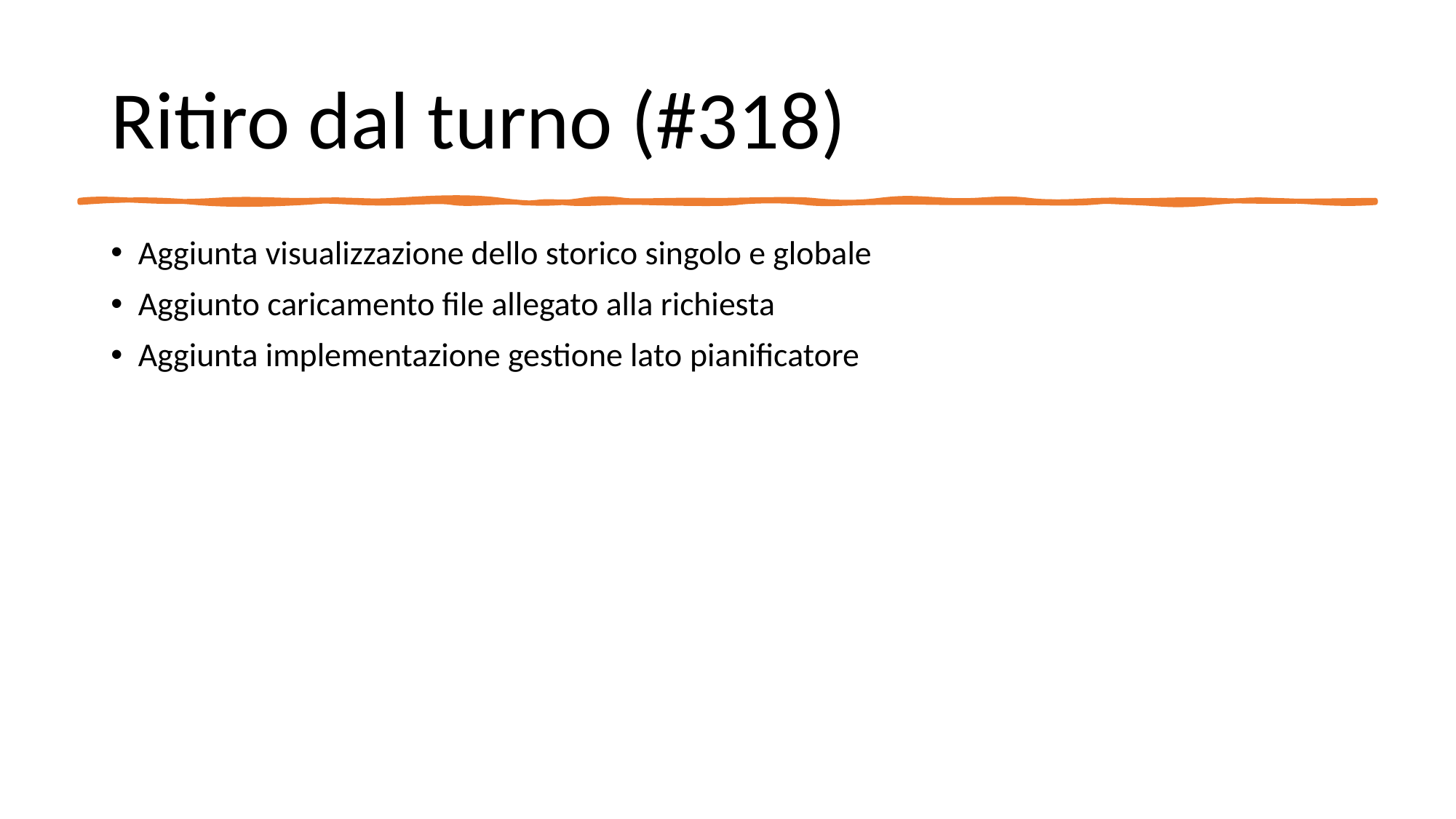

# Ritiro dal turno (#318)

Aggiunta visualizzazione dello storico singolo e globale
Aggiunto caricamento file allegato alla richiesta
Aggiunta implementazione gestione lato pianificatore